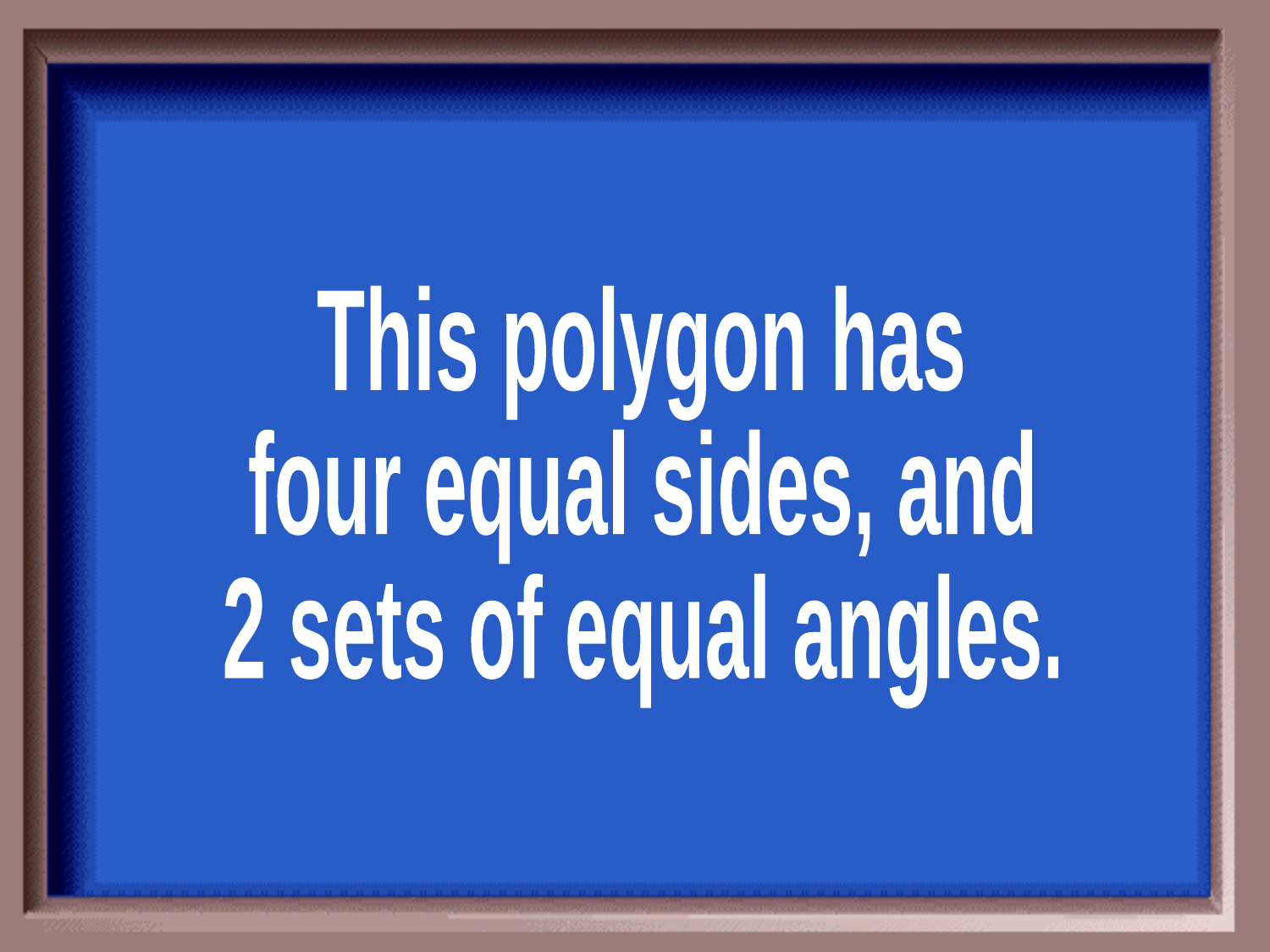

This polygon has
four equal sides, and
2 sets of equal angles.